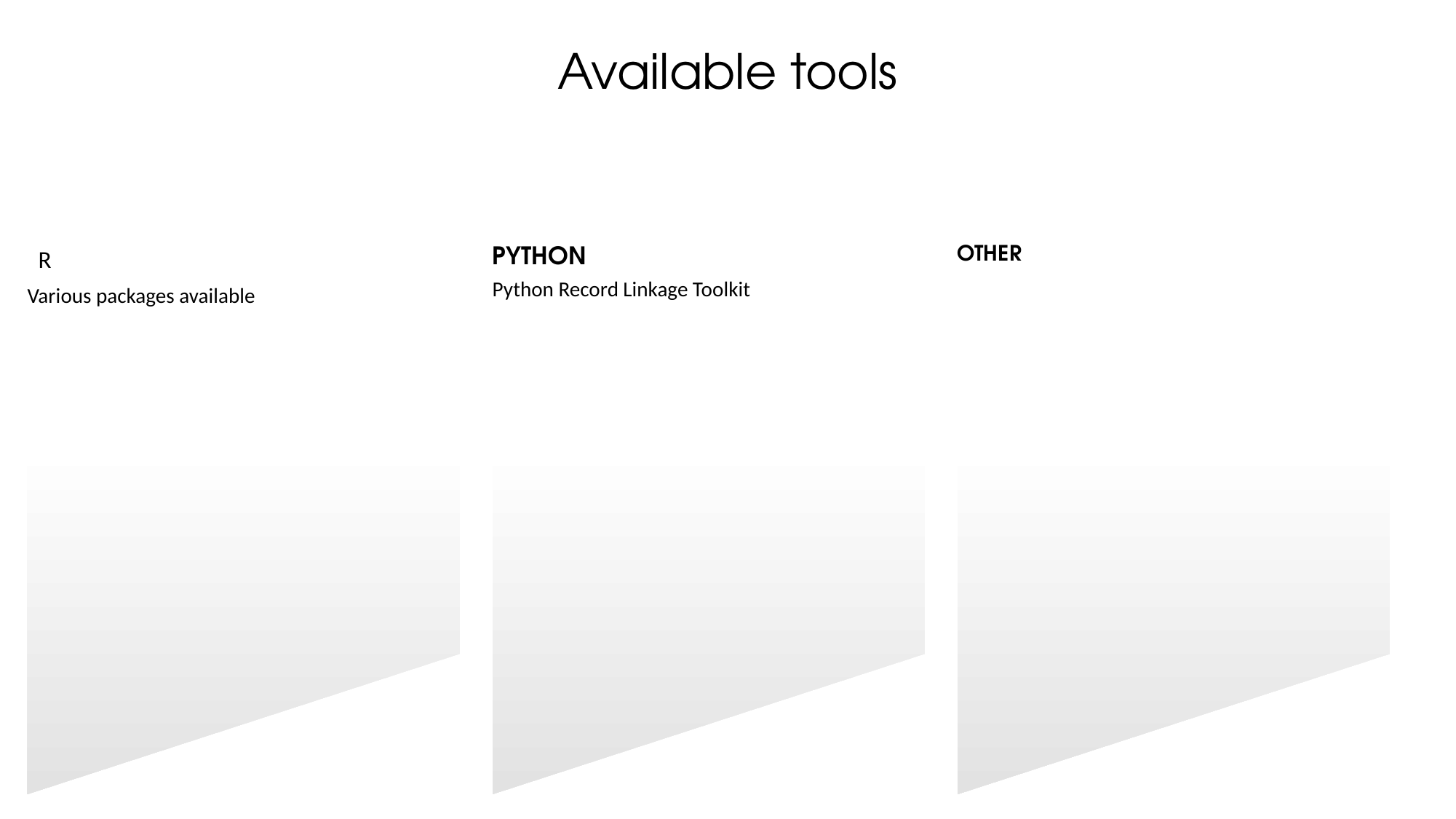

# Available tools
  R
Various packages available

Python
Python Record Linkage Toolkit

OTHER